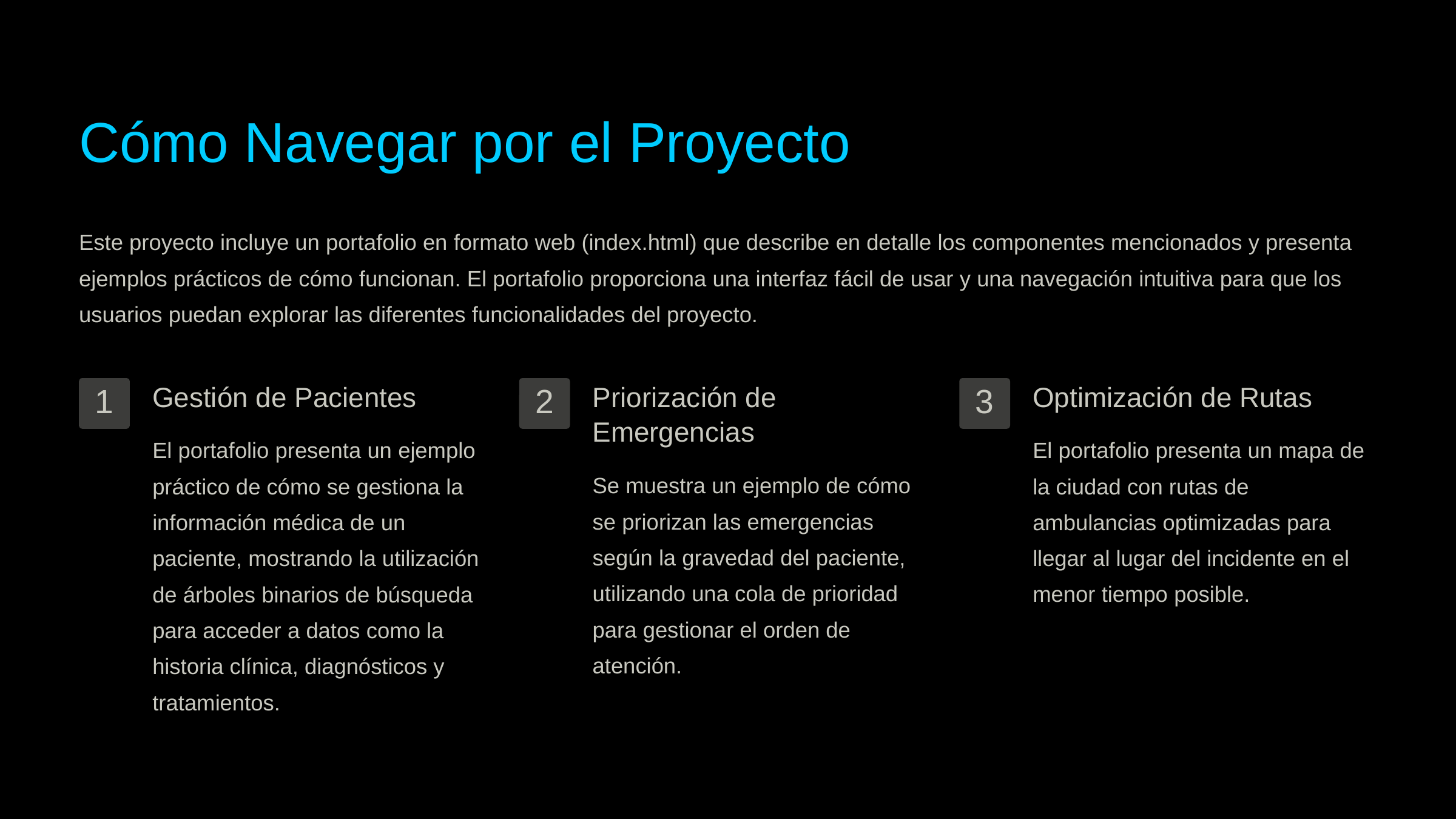

Cómo Navegar por el Proyecto
Este proyecto incluye un portafolio en formato web (index.html) que describe en detalle los componentes mencionados y presenta ejemplos prácticos de cómo funcionan. El portafolio proporciona una interfaz fácil de usar y una navegación intuitiva para que los usuarios puedan explorar las diferentes funcionalidades del proyecto.

Gestión de Pacientes

Priorización de Emergencias

Optimización de Rutas
1
2
3
El portafolio presenta un ejemplo práctico de cómo se gestiona la información médica de un paciente, mostrando la utilización de árboles binarios de búsqueda para acceder a datos como la historia clínica, diagnósticos y tratamientos.
El portafolio presenta un mapa de la ciudad con rutas de ambulancias optimizadas para llegar al lugar del incidente en el menor tiempo posible.
Se muestra un ejemplo de cómo se priorizan las emergencias según la gravedad del paciente, utilizando una cola de prioridad para gestionar el orden de atención.